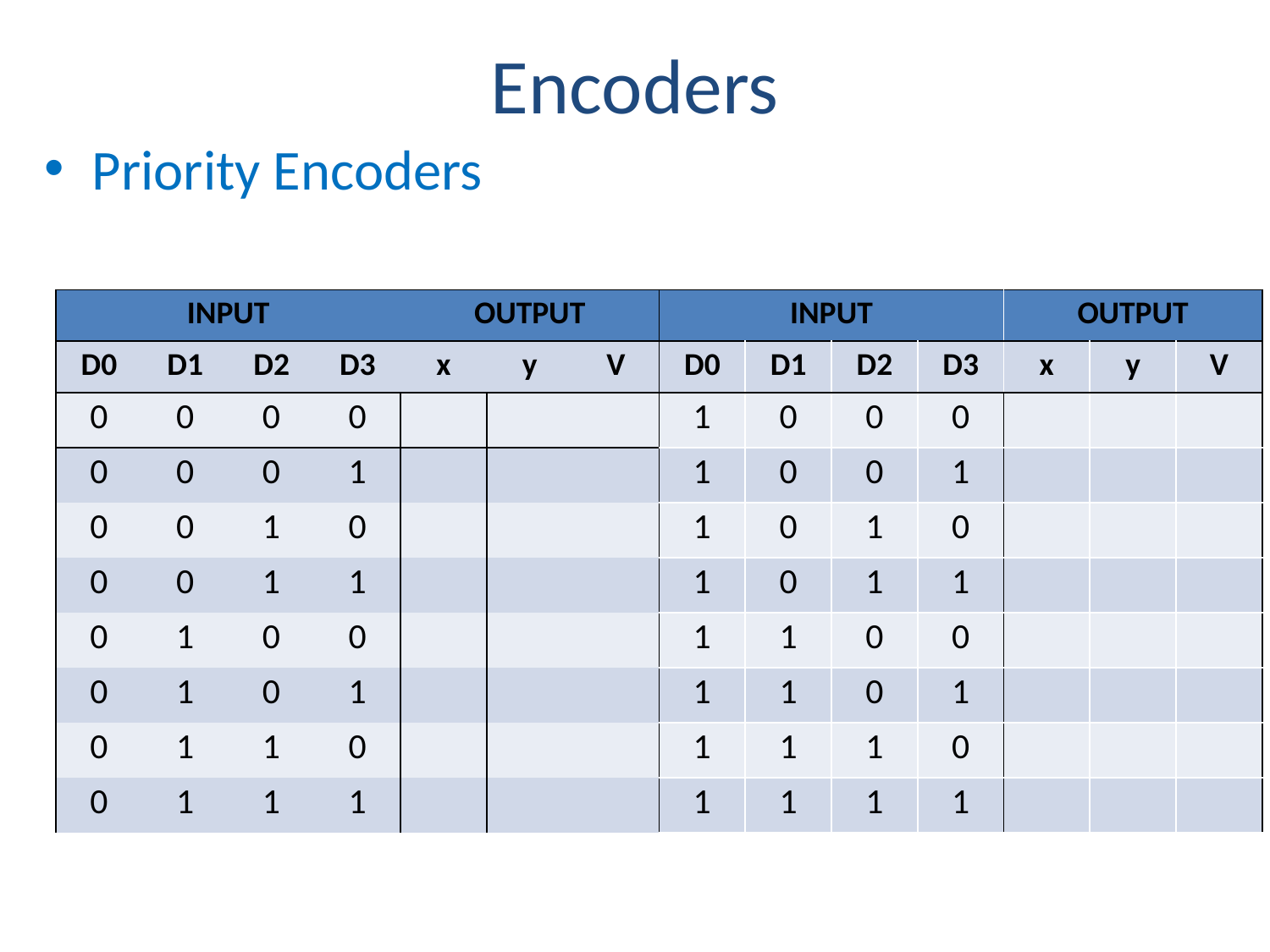

# Encoders
Priority Encoders
| INPUT |  |  |  | OUTPUT |  |  | INPUT |  |  |  | OUTPUT |  |  |
| --- | --- | --- | --- | --- | --- | --- | --- | --- | --- | --- | --- | --- | --- |
| D0 | D1 | D2 | D3 | x | y | V | D0 | D1 | D2 | D3 | x | y | V |
| 0 | 0 | 0 | 0 |  |  |  | 1 | 0 | 0 | 0 |  |  |  |
| 0 | 0 | 0 | 1 |  |  |  | 1 | 0 | 0 | 1 |  |  |  |
| 0 | 0 | 1 | 0 |  |  |  | 1 | 0 | 1 | 0 |  |  |  |
| 0 | 0 | 1 | 1 |  |  |  | 1 | 0 | 1 | 1 |  |  |  |
| 0 | 1 | 0 | 0 |  |  |  | 1 | 1 | 0 | 0 |  |  |  |
| 0 | 1 | 0 | 1 |  |  |  | 1 | 1 | 0 | 1 |  |  |  |
| 0 | 1 | 1 | 0 |  |  |  | 1 | 1 | 1 | 0 |  |  |  |
| 0 | 1 | 1 | 1 |  |  |  | 1 | 1 | 1 | 1 |  |  |  |